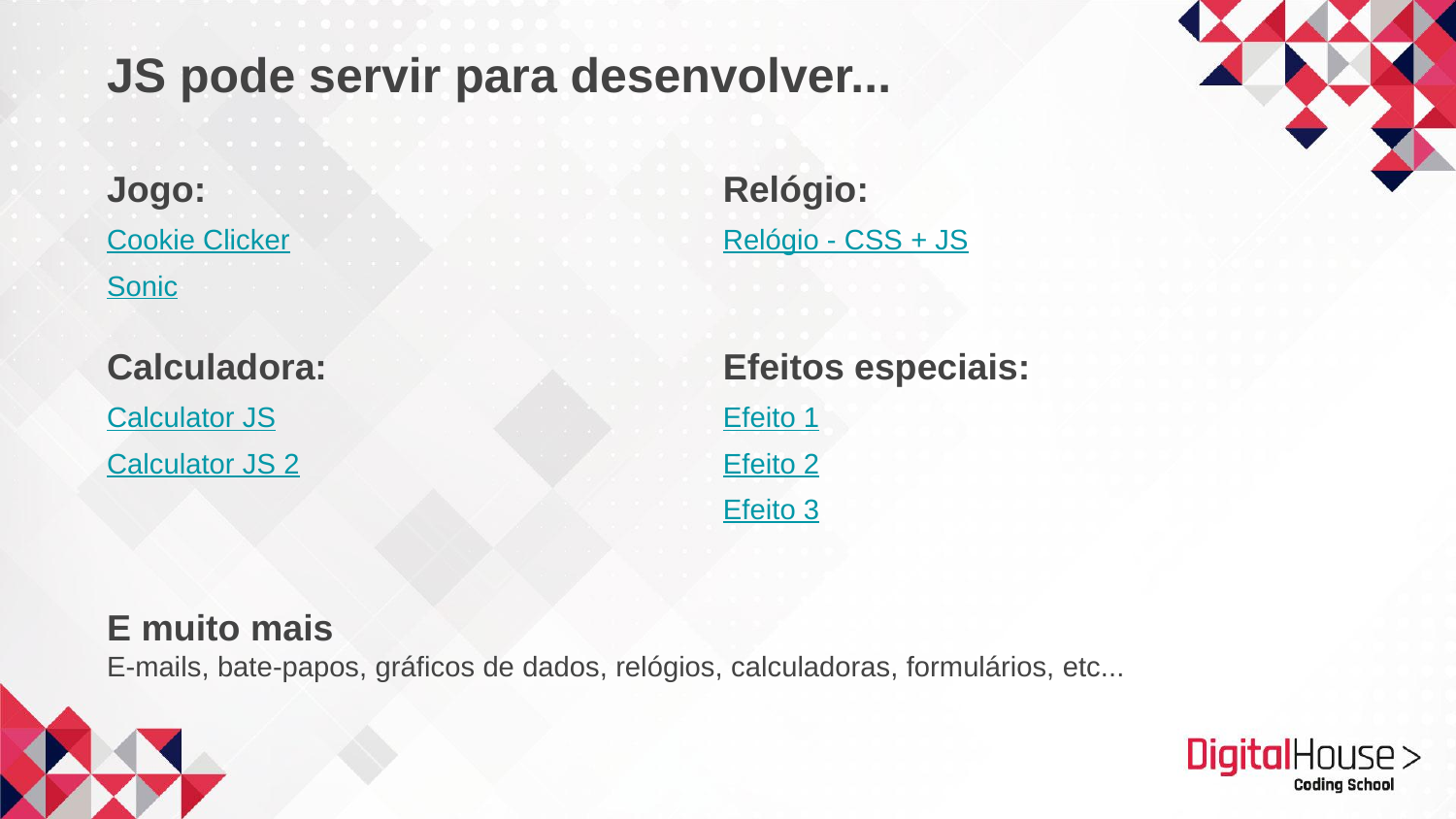

JS pode servir para desenvolver...
Jogo:
Cookie Clicker
Sonic
Relógio:
Relógio - CSS + JS
Calculadora:
Calculator JS
Calculator JS 2
Efeitos especiais:
Efeito 1
Efeito 2
Efeito 3
E muito mais
E-mails, bate-papos, gráficos de dados, relógios, calculadoras, formulários, etc...